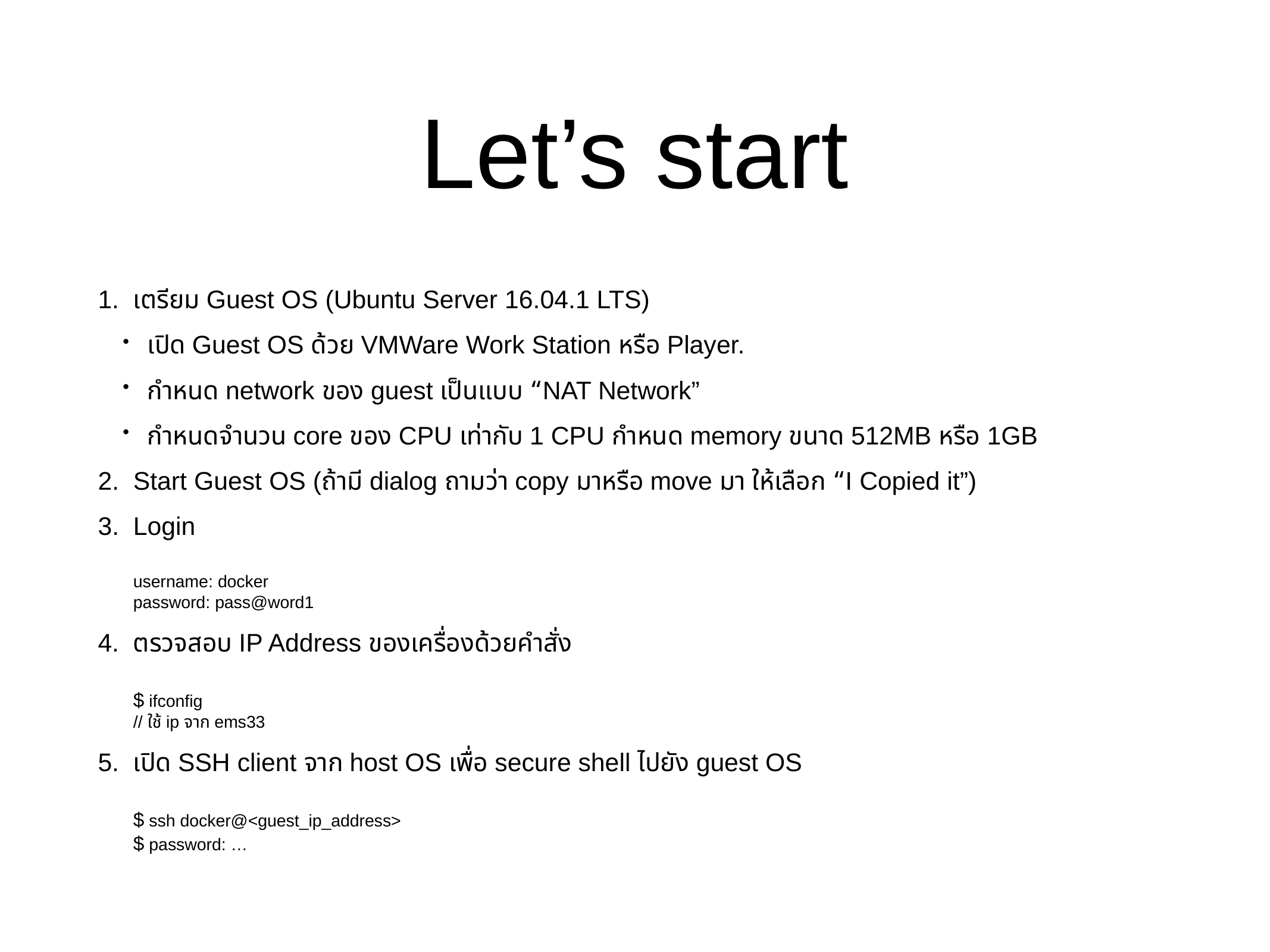

# Let’s start
เตรียม Guest OS (Ubuntu Server 16.04.1 LTS)
เปิด Guest OS ด้วย VMWare Work Station หรือ Player.
กำหนด network ของ guest เป็นแบบ “NAT Network”
กำหนดจำนวน core ของ CPU เท่ากับ 1 CPU กำหนด memory ขนาด 512MB หรือ 1GB
Start Guest OS (ถ้ามี dialog ถามว่า copy มาหรือ move มา ให้เลือก “I Copied it”)
Login
username: docker
password: pass@word1
ตรวจสอบ IP Address ของเครื่องด้วยคำสั่ง
$ ifconfig
// ใช้ ip จาก ems33
เปิด SSH client จาก host OS เพื่อ secure shell ไปยัง guest OS
$ ssh docker@<guest_ip_address>
$ password: …
2